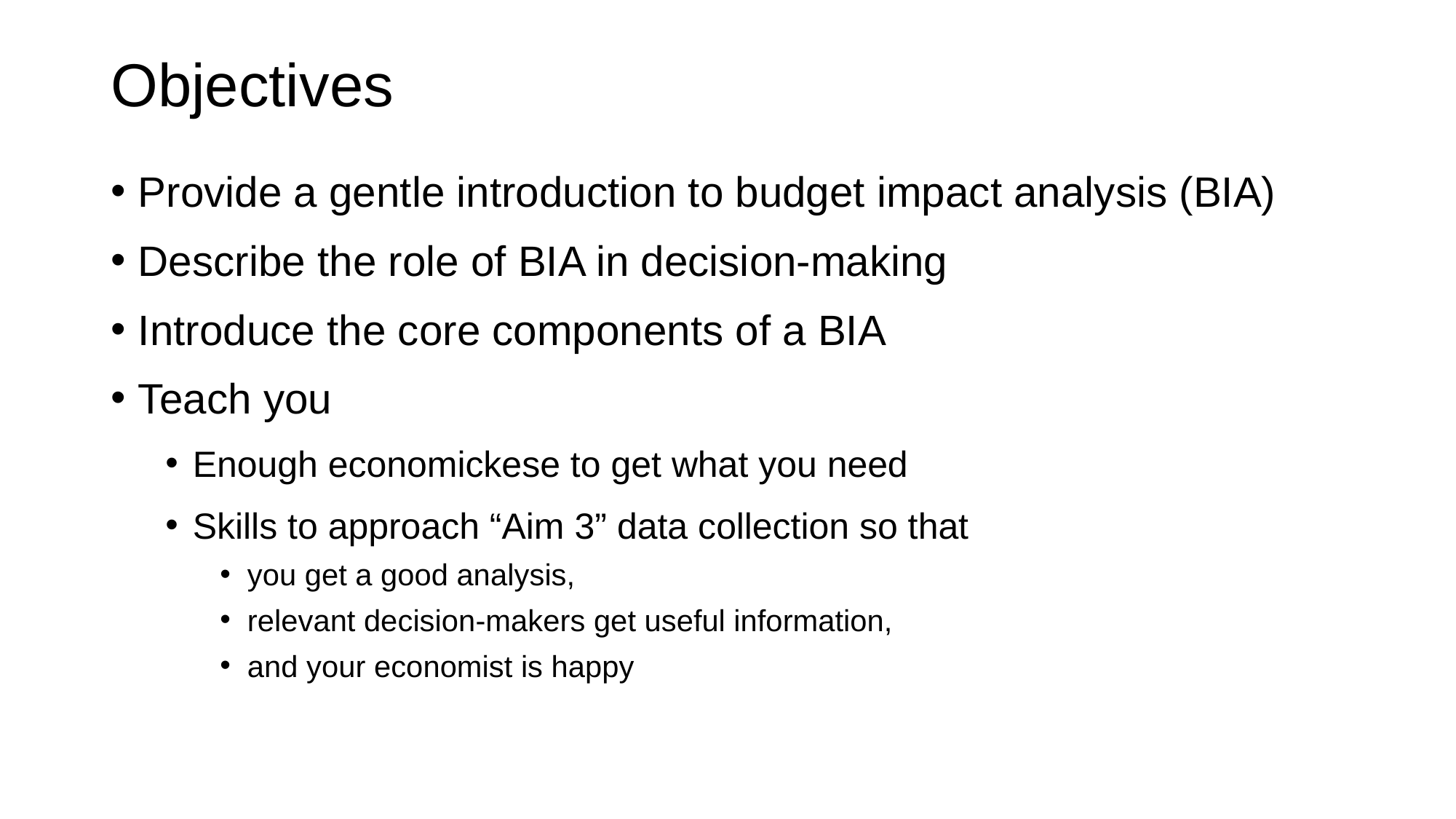

# Objectives
Provide a gentle introduction to budget impact analysis (BIA)
Describe the role of BIA in decision-making
Introduce the core components of a BIA
Teach you
Enough economickese to get what you need
Skills to approach “Aim 3” data collection so that
you get a good analysis,
relevant decision-makers get useful information,
and your economist is happy